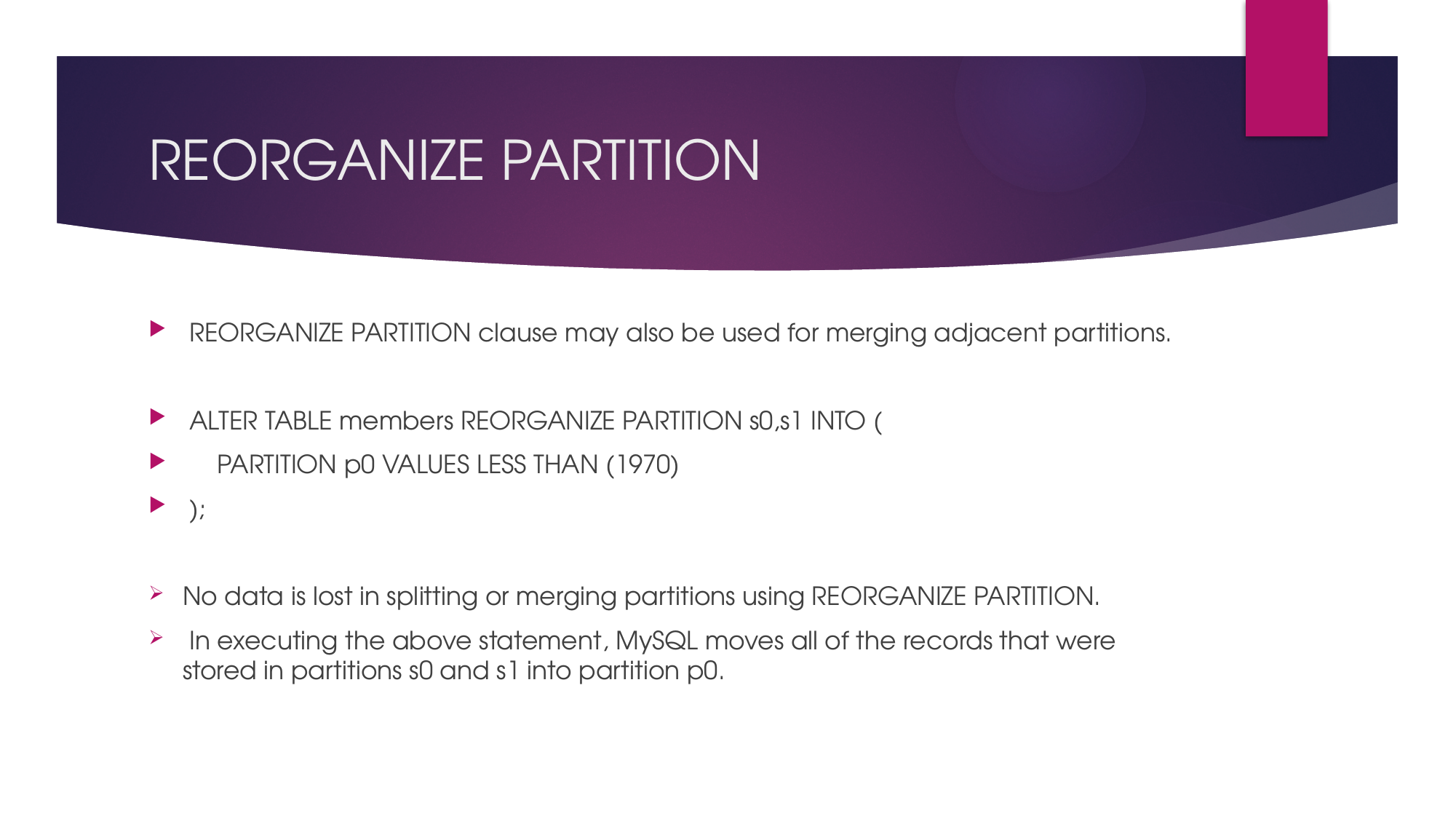

# REORGANIZE PARTITION
REORGANIZE PARTITION clause may also be used for merging adjacent partitions.

ALTER TABLE members REORGANIZE PARTITION s0,s1 INTO (
    PARTITION p0 VALUES LESS THAN (1970)
);

No data is lost in splitting or merging partitions using REORGANIZE PARTITION.
 In executing the above statement, MySQL moves all of the records that were stored in partitions s0 and s1 into partition p0.